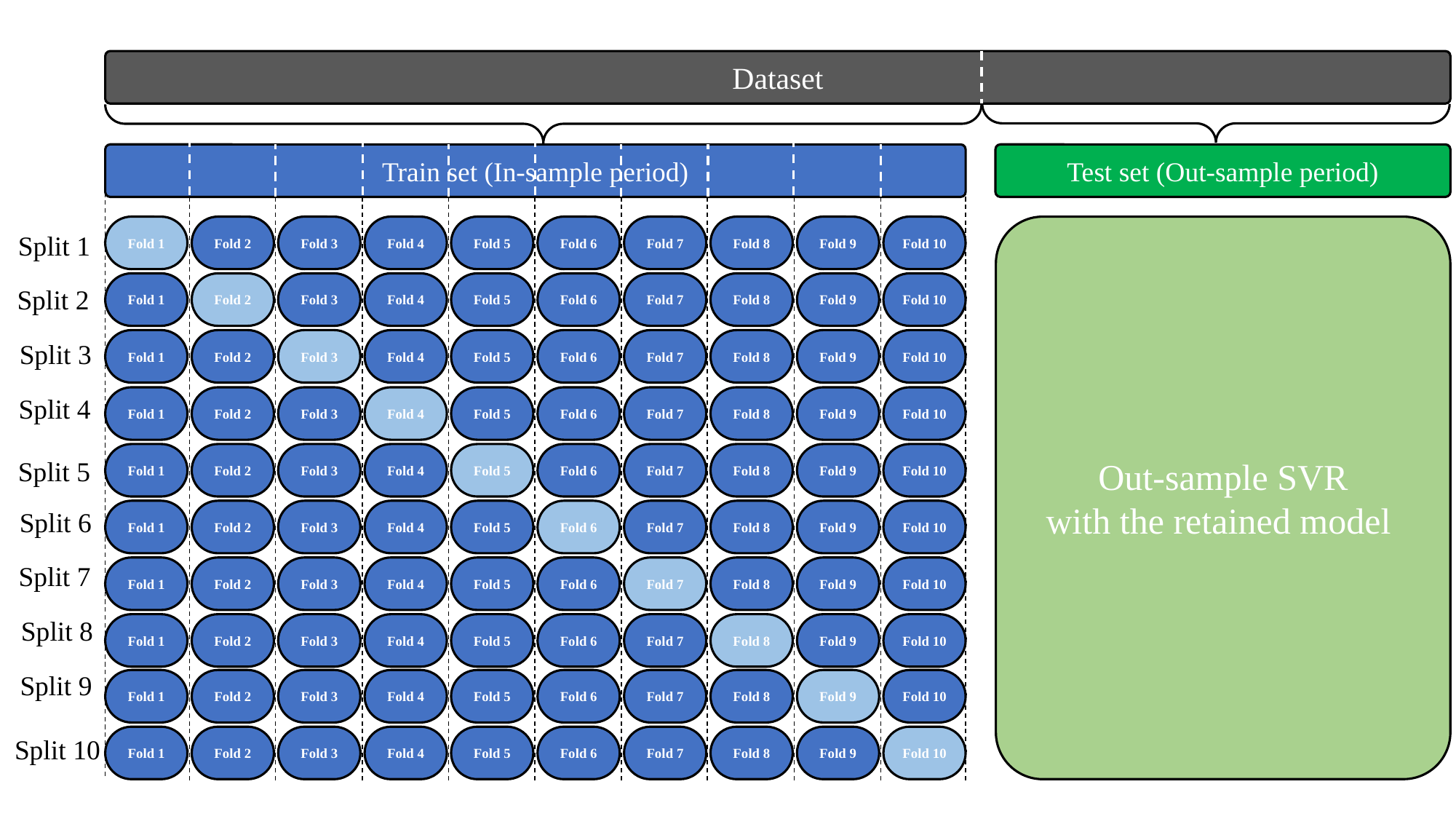

Dataset
Train set (In-sample period)
Test set (Out-sample period)
Fold 10
Out-sample SVR
with the retained model
Fold 9
Fold 8
Fold 7
Fold 6
Fold 5
Fold 3
Fold 4
Fold 2
Fold 1
Split 1
Fold 10
Fold 9
Fold 8
Fold 7
Fold 6
Fold 5
Fold 3
Fold 4
Fold 2
Fold 1
Split 2
Fold 10
Fold 9
Fold 8
Fold 7
Fold 6
Fold 5
Fold 3
Fold 4
Fold 2
Fold 1
Split 3
Split 4
Fold 10
Fold 9
Fold 8
Fold 7
Fold 6
Fold 5
Fold 3
Fold 4
Fold 2
Fold 1
Fold 10
Fold 9
Fold 8
Fold 7
Fold 6
Fold 5
Fold 3
Fold 4
Fold 2
Fold 1
Split 5
Split 6
Fold 10
Fold 9
Fold 8
Fold 7
Fold 6
Fold 5
Fold 3
Fold 4
Fold 2
Fold 1
Split 7
Fold 10
Fold 9
Fold 8
Fold 7
Fold 6
Fold 5
Fold 3
Fold 4
Fold 2
Fold 1
Split 8
Fold 10
Fold 9
Fold 8
Fold 7
Fold 6
Fold 5
Fold 3
Fold 4
Fold 2
Fold 1
Split 9
Fold 10
Fold 9
Fold 8
Fold 7
Fold 6
Fold 5
Fold 3
Fold 4
Fold 2
Fold 1
Fold 10
Fold 9
Fold 8
Fold 7
Fold 6
Fold 5
Fold 3
Fold 4
Fold 2
Fold 1
Split 10